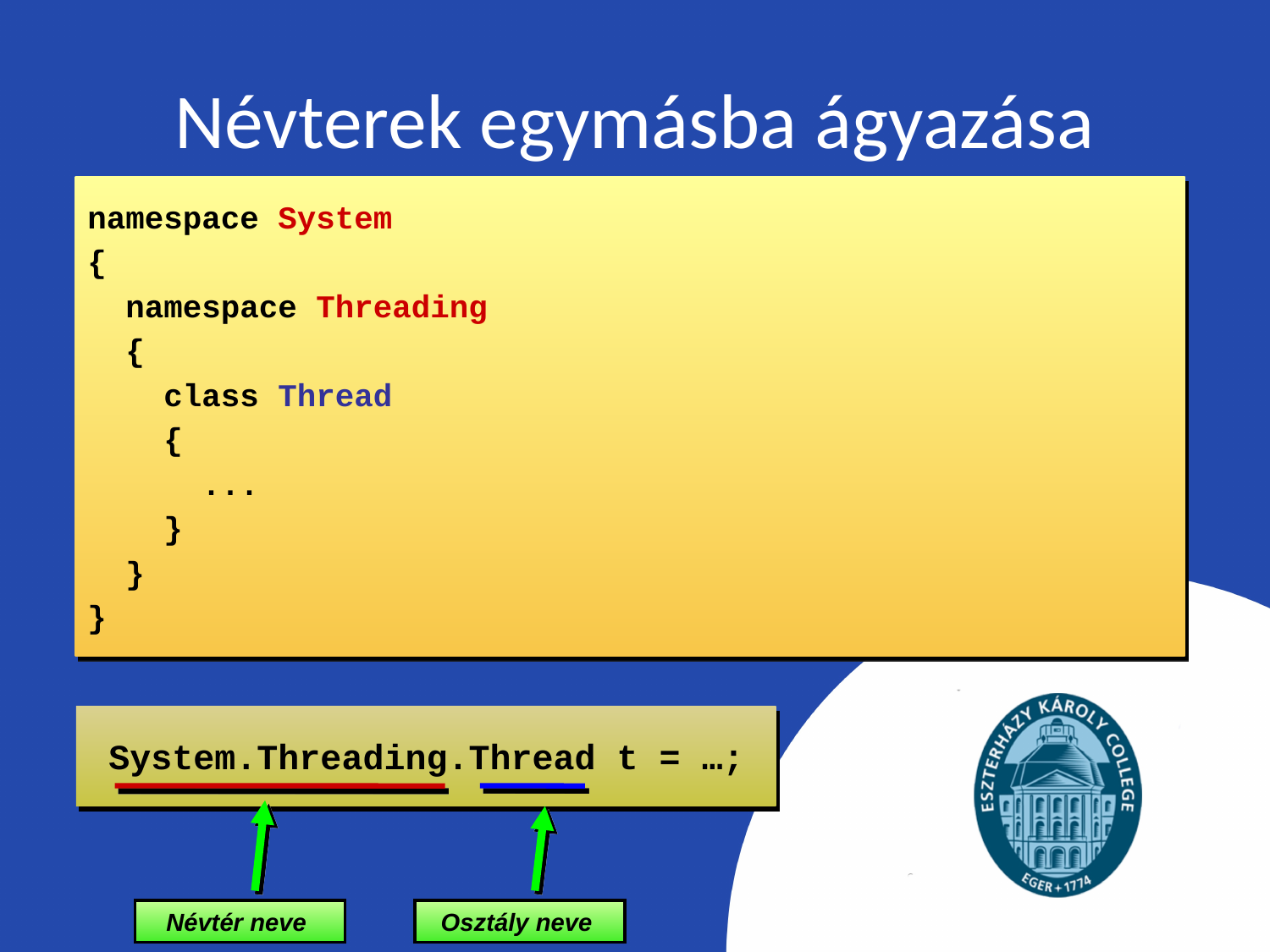

# Névterek egymásba ágyazása
namespace System
{
  namespace Threading
  {
    class Thread
    {
      ...
    }
  }
}
System.Threading.Thread t = …;

Névtér neve
Osztály neve